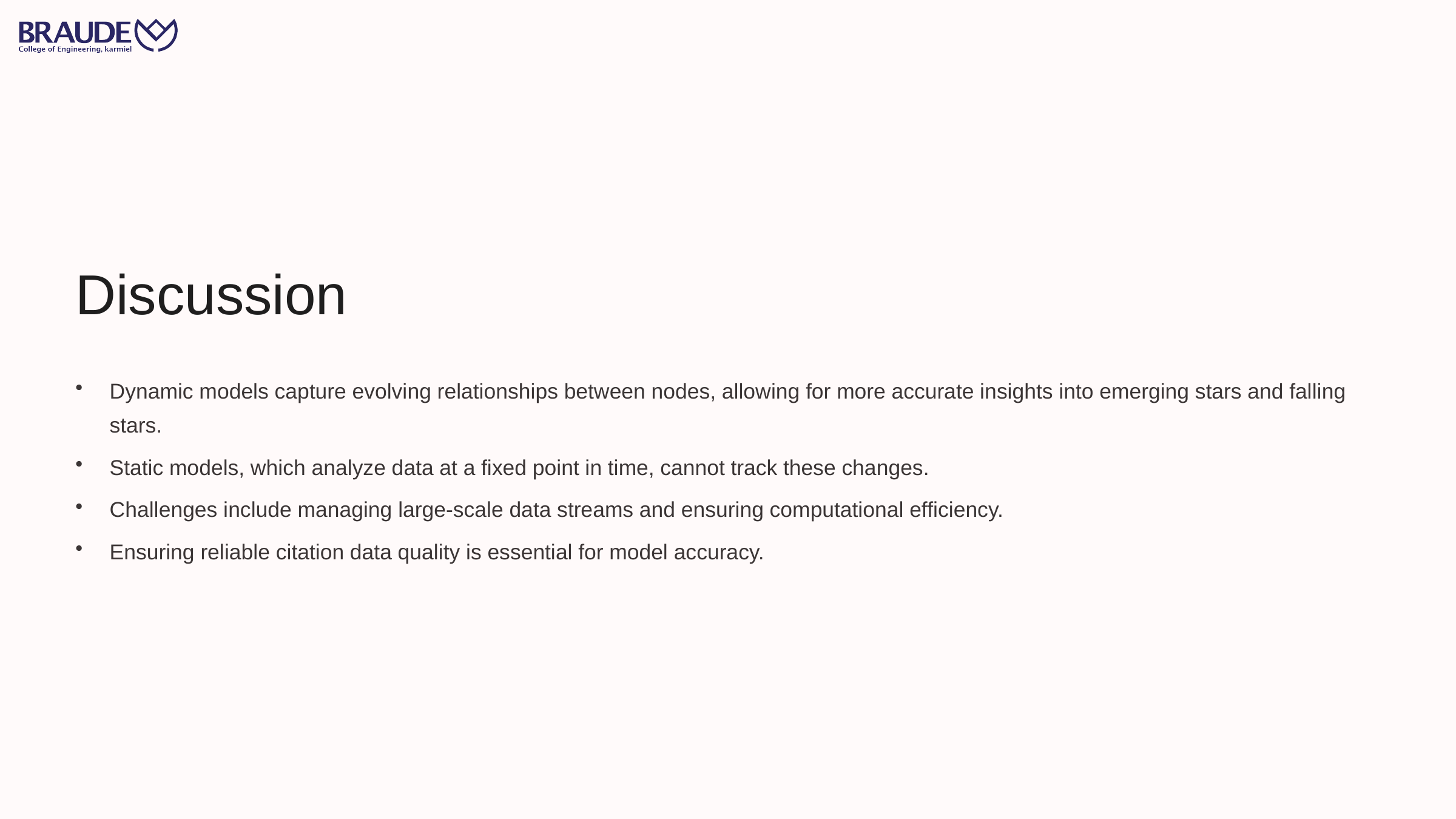

Discussion
Dynamic models capture evolving relationships between nodes, allowing for more accurate insights into emerging stars and falling stars.
Static models, which analyze data at a fixed point in time, cannot track these changes.
Challenges include managing large-scale data streams and ensuring computational efficiency.
Ensuring reliable citation data quality is essential for model accuracy.